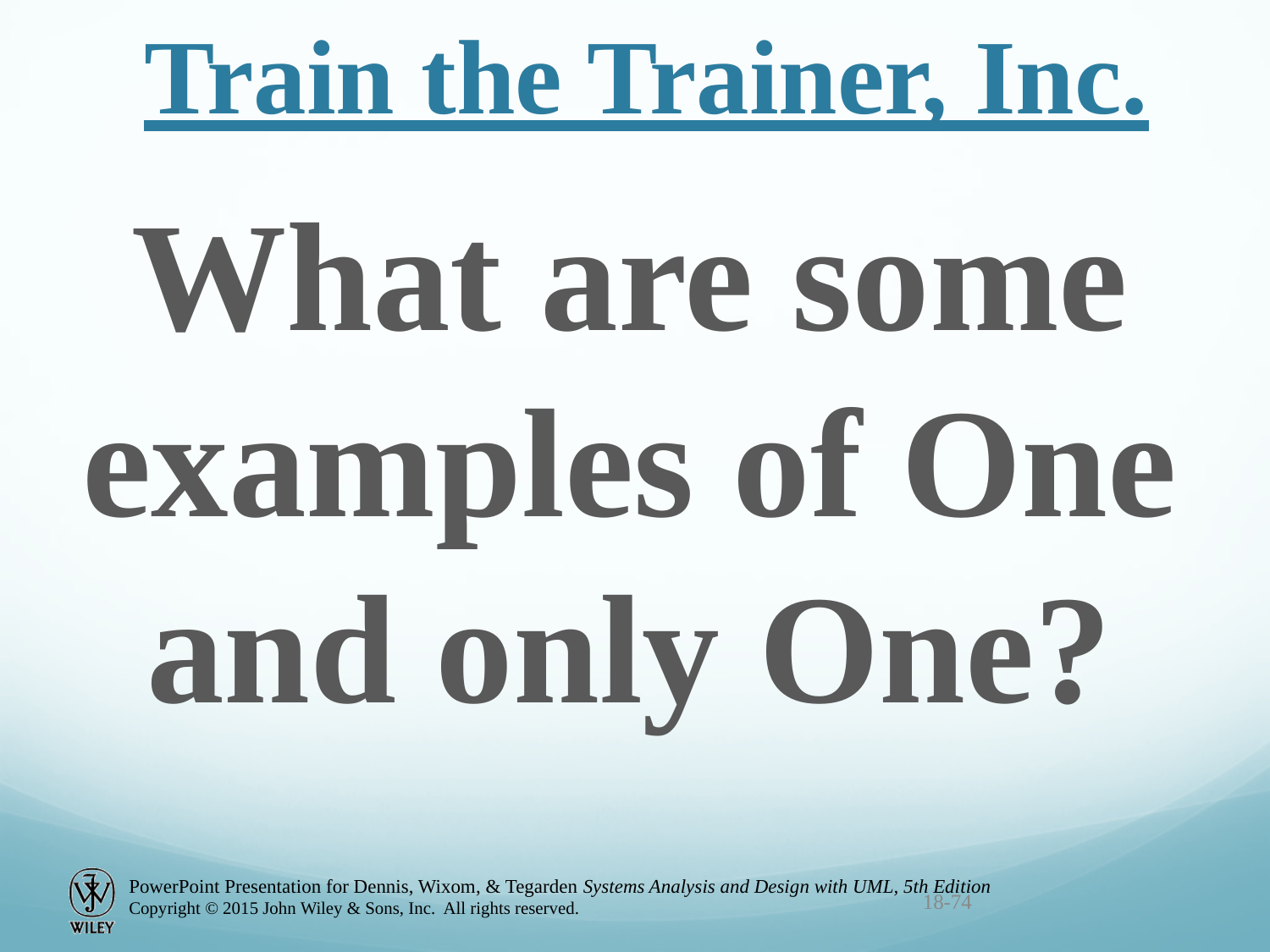

# Train the Trainer, Inc.
What are some examples of One and only One?
18-74